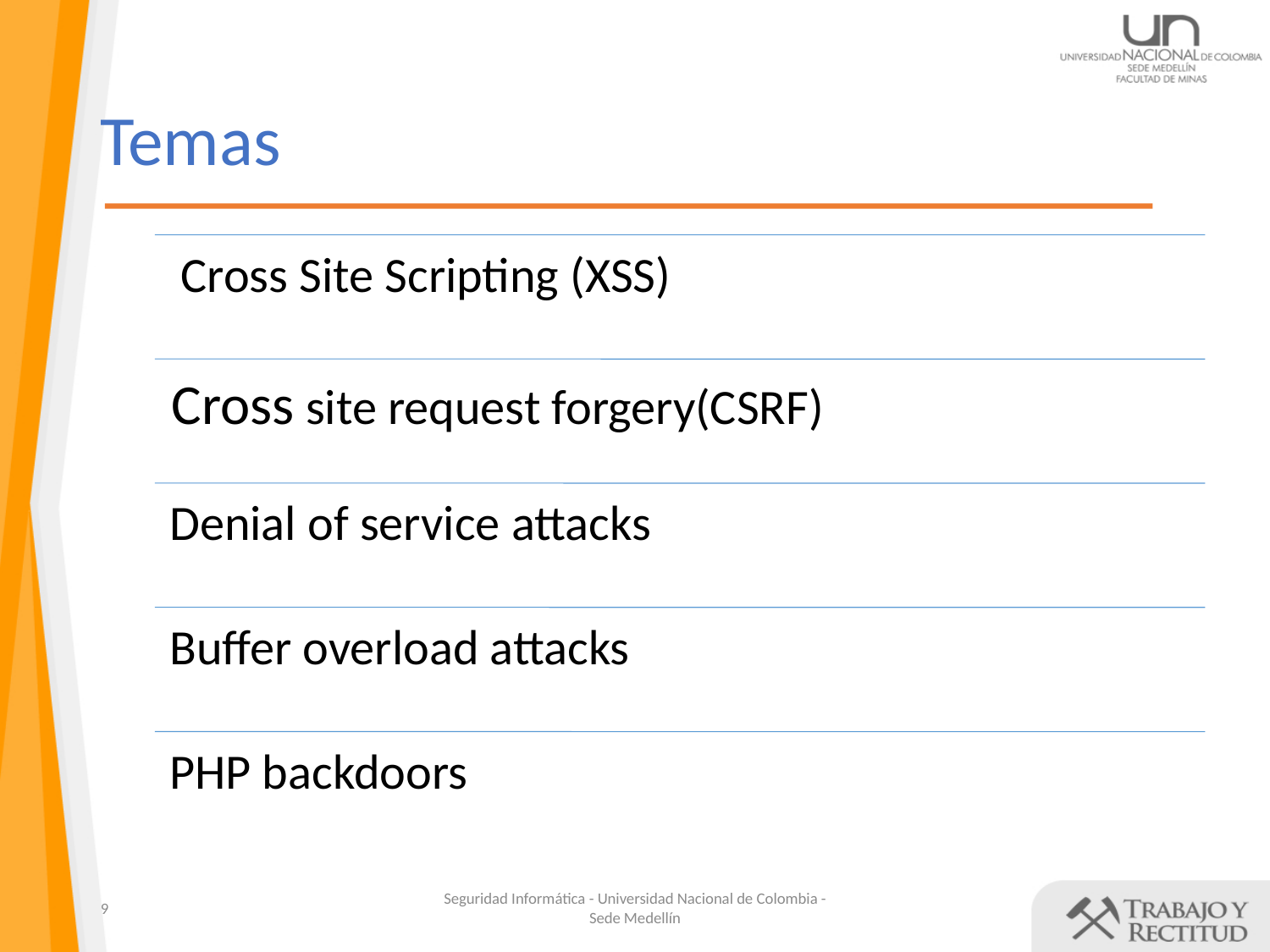

# Temas

 Cross Site Scripting (XSS)
Cross site request forgery(CSRF)
Denial of service attacks
Buffer overload attacks
PHP backdoors
9
Seguridad Informática - Universidad Nacional de Colombia - Sede Medellín